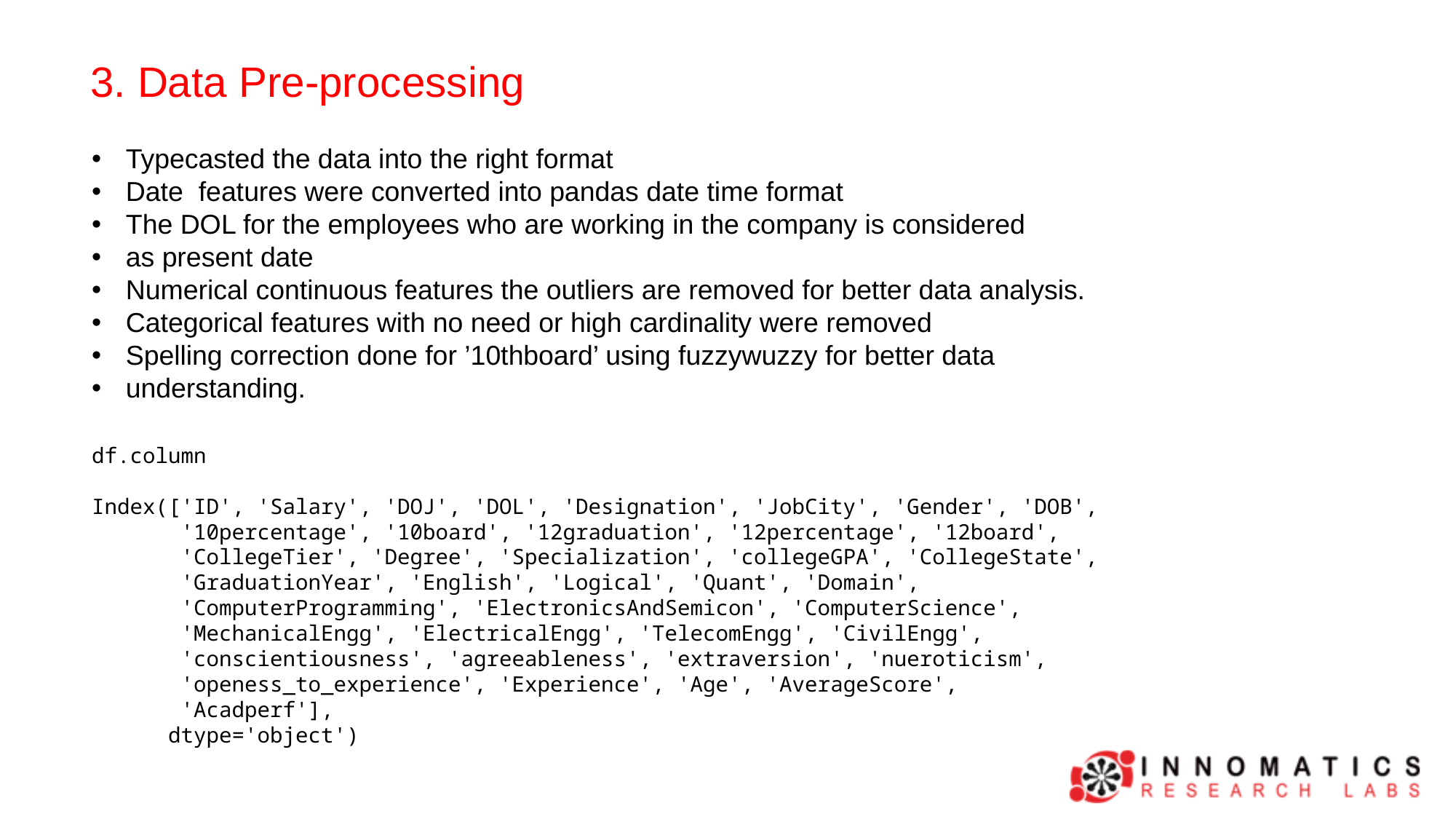

3. Data Pre-processing
Typecasted the data into the right format
Date  features were converted into pandas date time format
The DOL for the employees who are working in the company is considered
as present date
Numerical continuous features the outliers are removed for better data analysis.
Categorical features with no need or high cardinality were removed
Spelling correction done for ’10thboard’ using fuzzywuzzy for better data
understanding.
df.column

Index(['ID', 'Salary', 'DOJ', 'DOL', 'Designation', 'JobCity', 'Gender', 'DOB',
       '10percentage', '10board', '12graduation', '12percentage', '12board',
       'CollegeTier', 'Degree', 'Specialization', 'collegeGPA', 'CollegeState',
       'GraduationYear', 'English', 'Logical', 'Quant', 'Domain',
       'ComputerProgramming', 'ElectronicsAndSemicon', 'ComputerScience',
       'MechanicalEngg', 'ElectricalEngg', 'TelecomEngg', 'CivilEngg',
       'conscientiousness', 'agreeableness', 'extraversion', 'nueroticism',
       'openess_to_experience', 'Experience', 'Age', 'AverageScore',
       'Acadperf'],
      dtype='object')